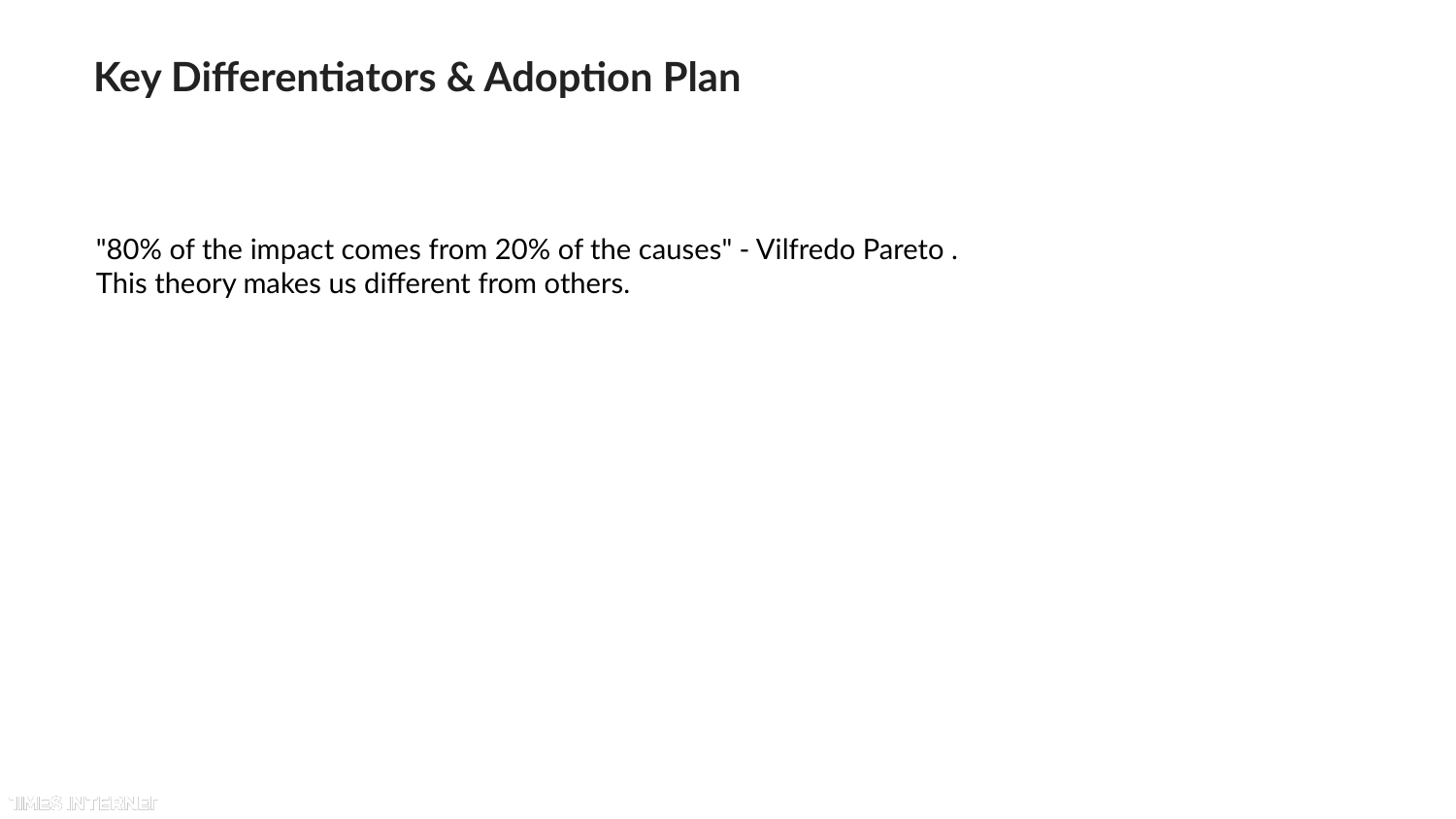

# Key Differentiators & Adoption Plan

"80% of the impact comes from 20% of the causes" - Vilfredo Pareto .
This theory makes us different from others.